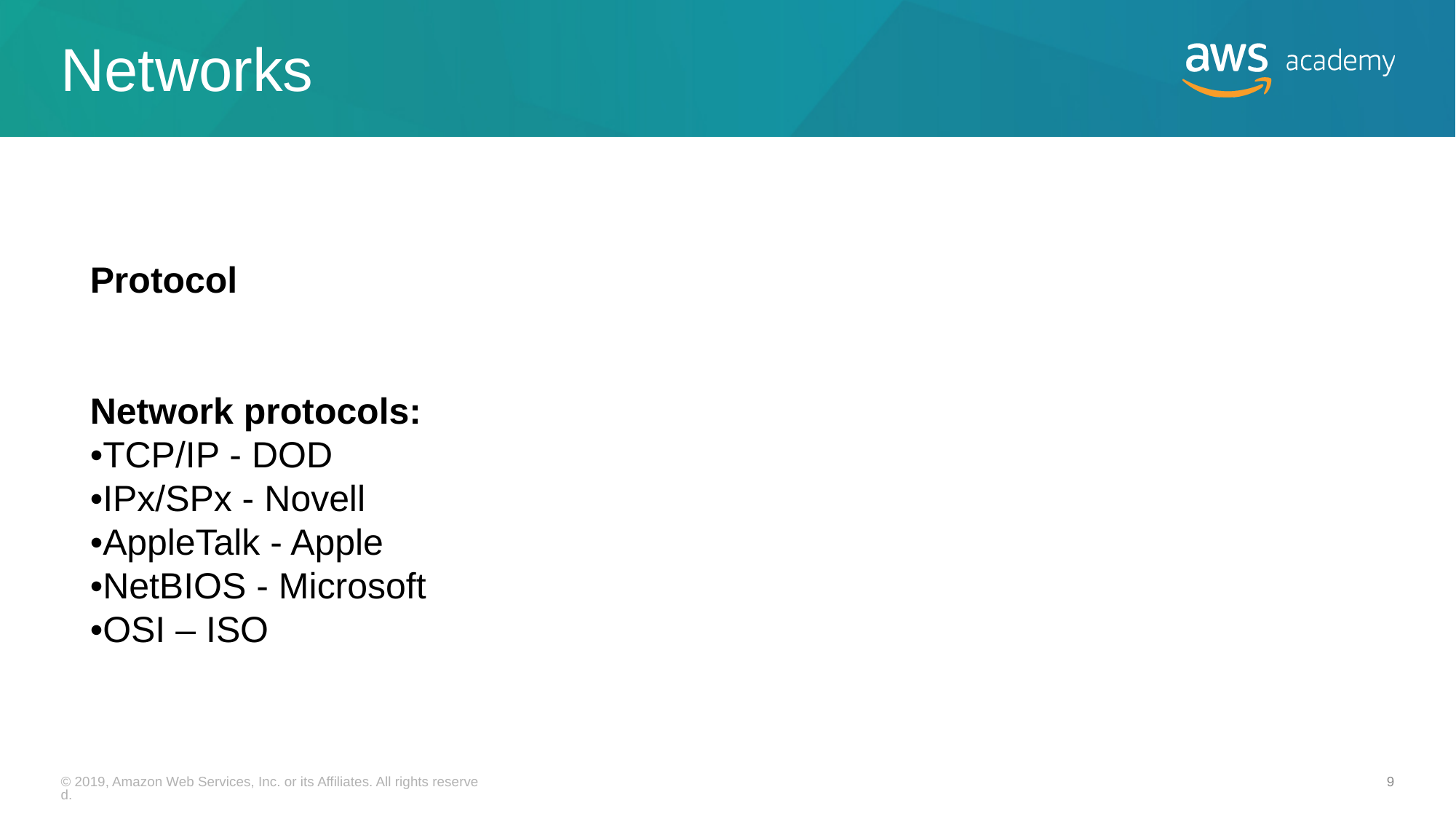

# Networks
Protocol

Network protocols:
•TCP/IP - DOD
•IPx/SPx - Novell
•AppleTalk - Apple
•NetBIOS - Microsoft
•OSI – ISO

© 2019, Amazon Web Services, Inc. or its Affiliates. All rights reserved.
9